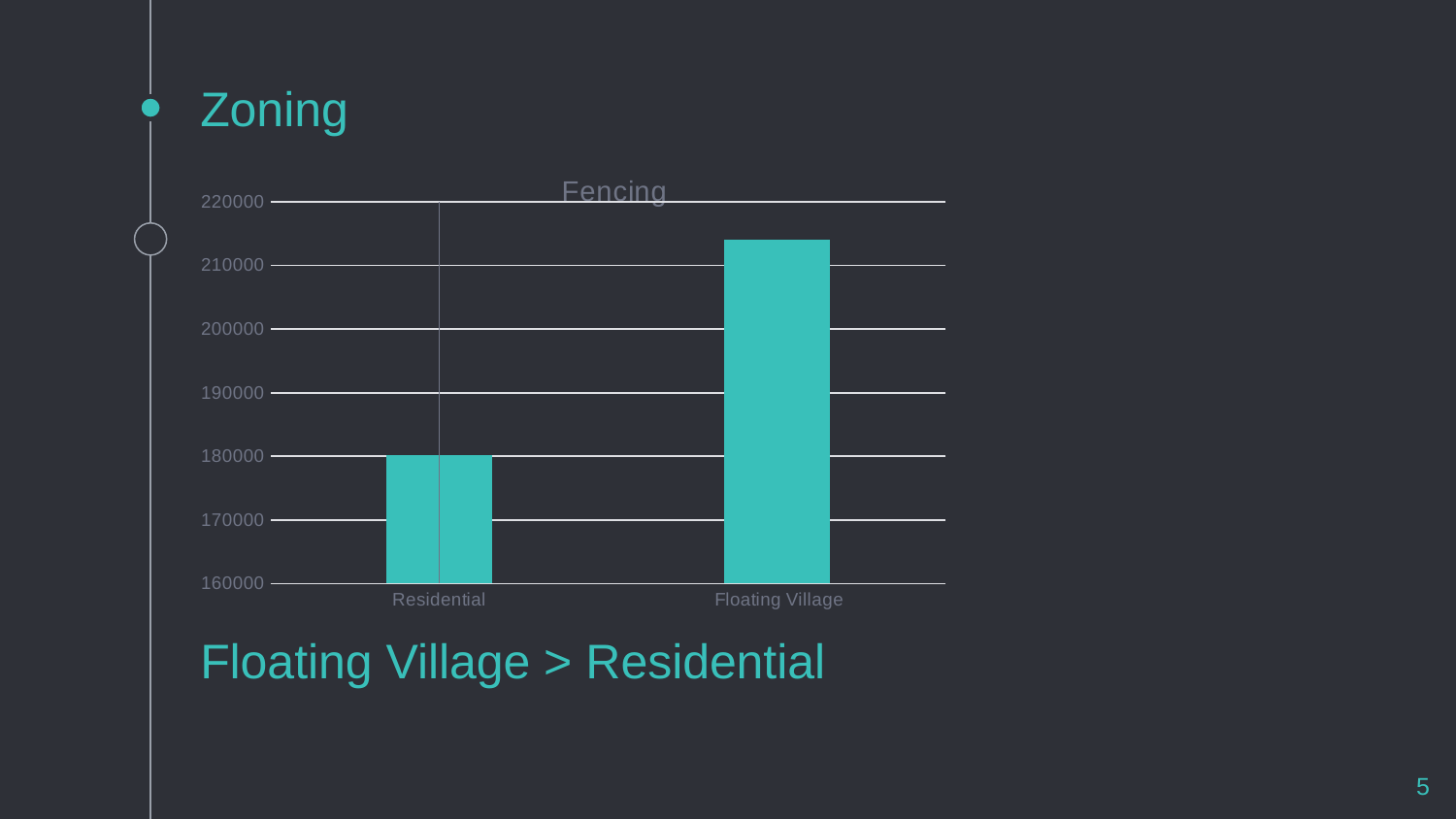

# Zoning

### Chart: Fencing

| Category |
|---|

### Chart

| Category |  |
|---|---|
| Residential | 180124.91099855283 |
|  Floating Village | 214014.06153846154 |
Floating Village > Residential

5